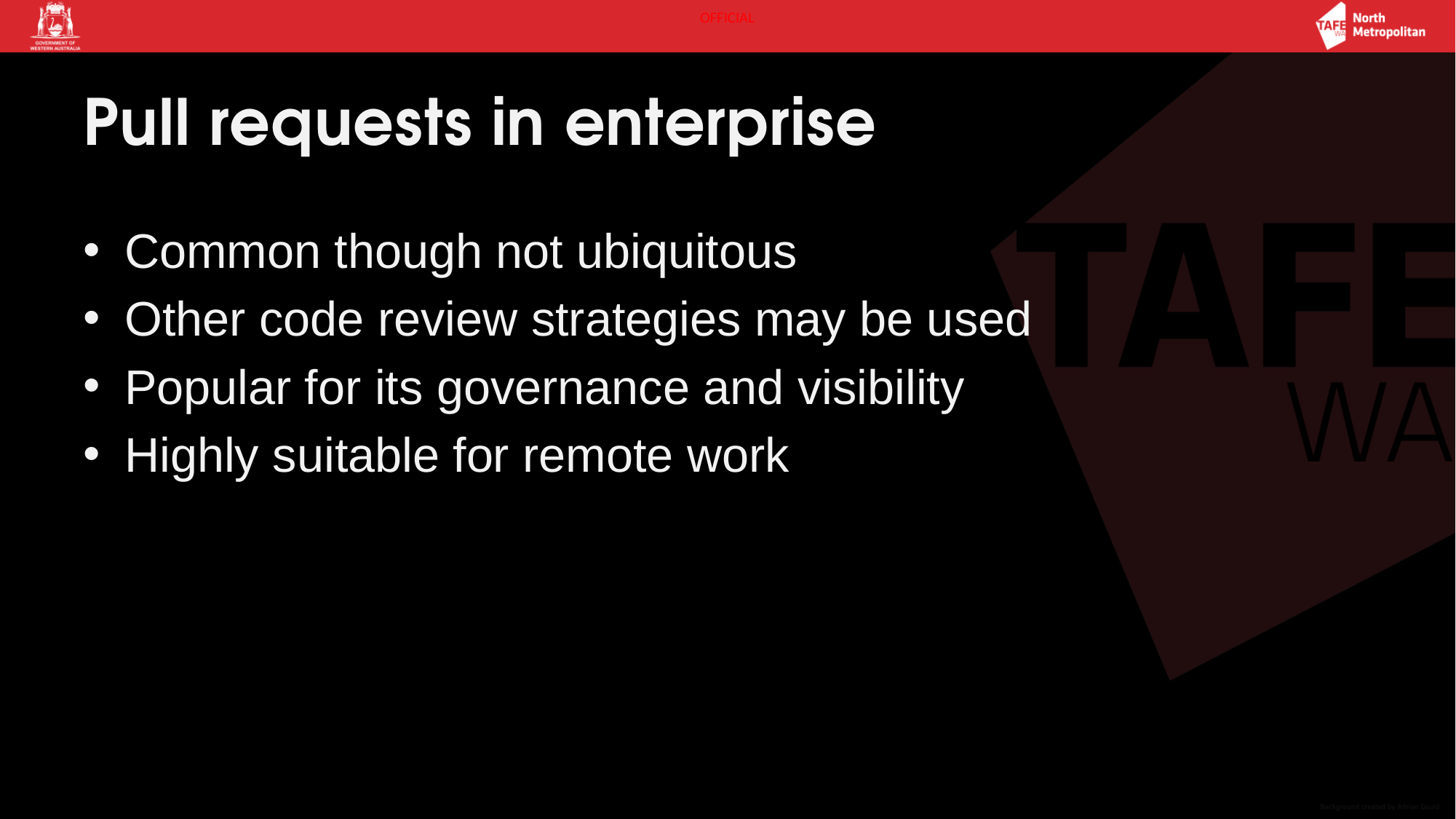

# Pull requests in enterprise
Common though not ubiquitous
Other code review strategies may be used
Popular for its governance and visibility
Highly suitable for remote work